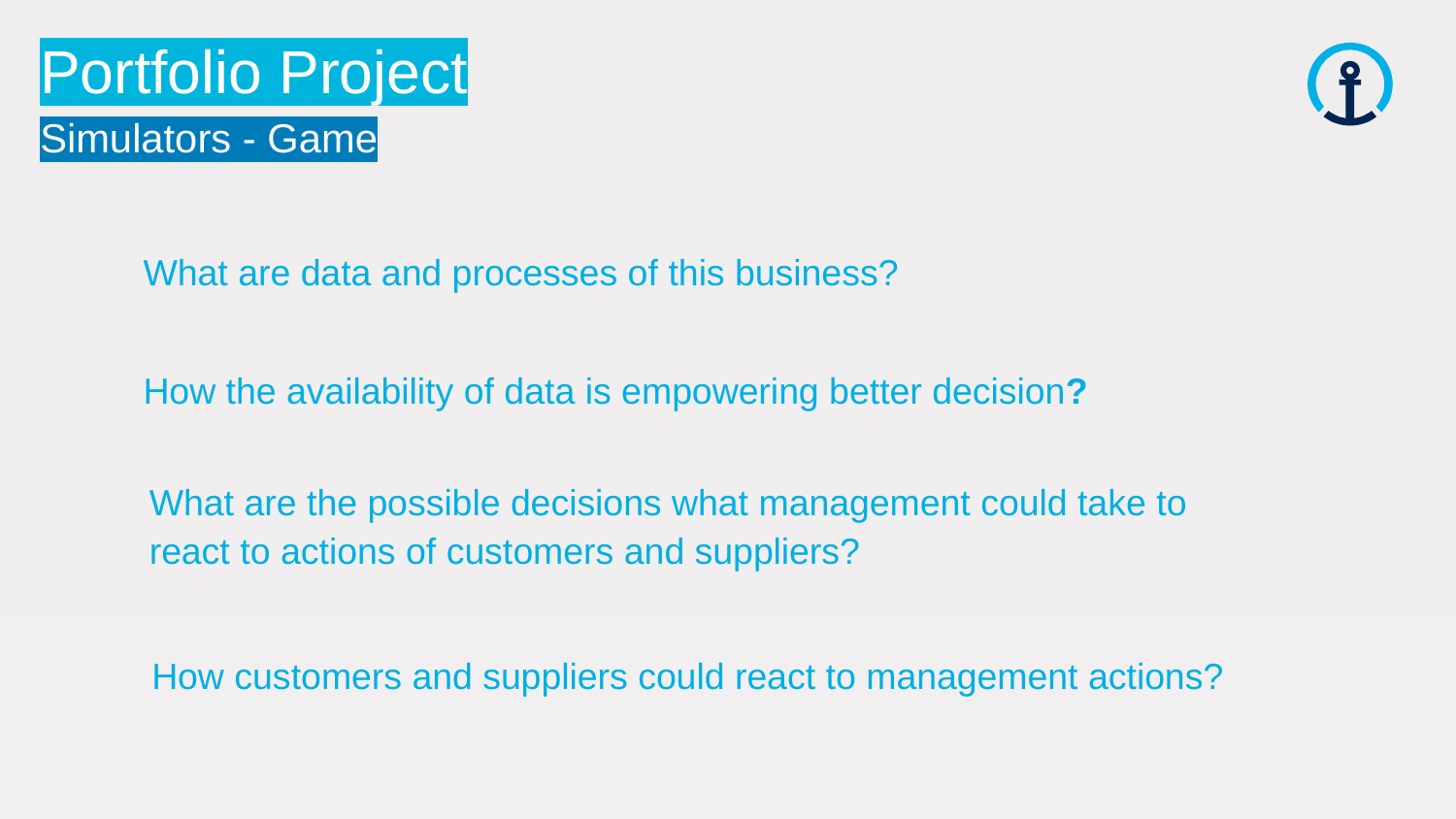

Portfolio Project
Simulators - Game
What are data and processes of this business?
How the availability of data is empowering better decision?
What are the possible decisions what management could take to react to actions of customers and suppliers?
How customers and suppliers could react to management actions?